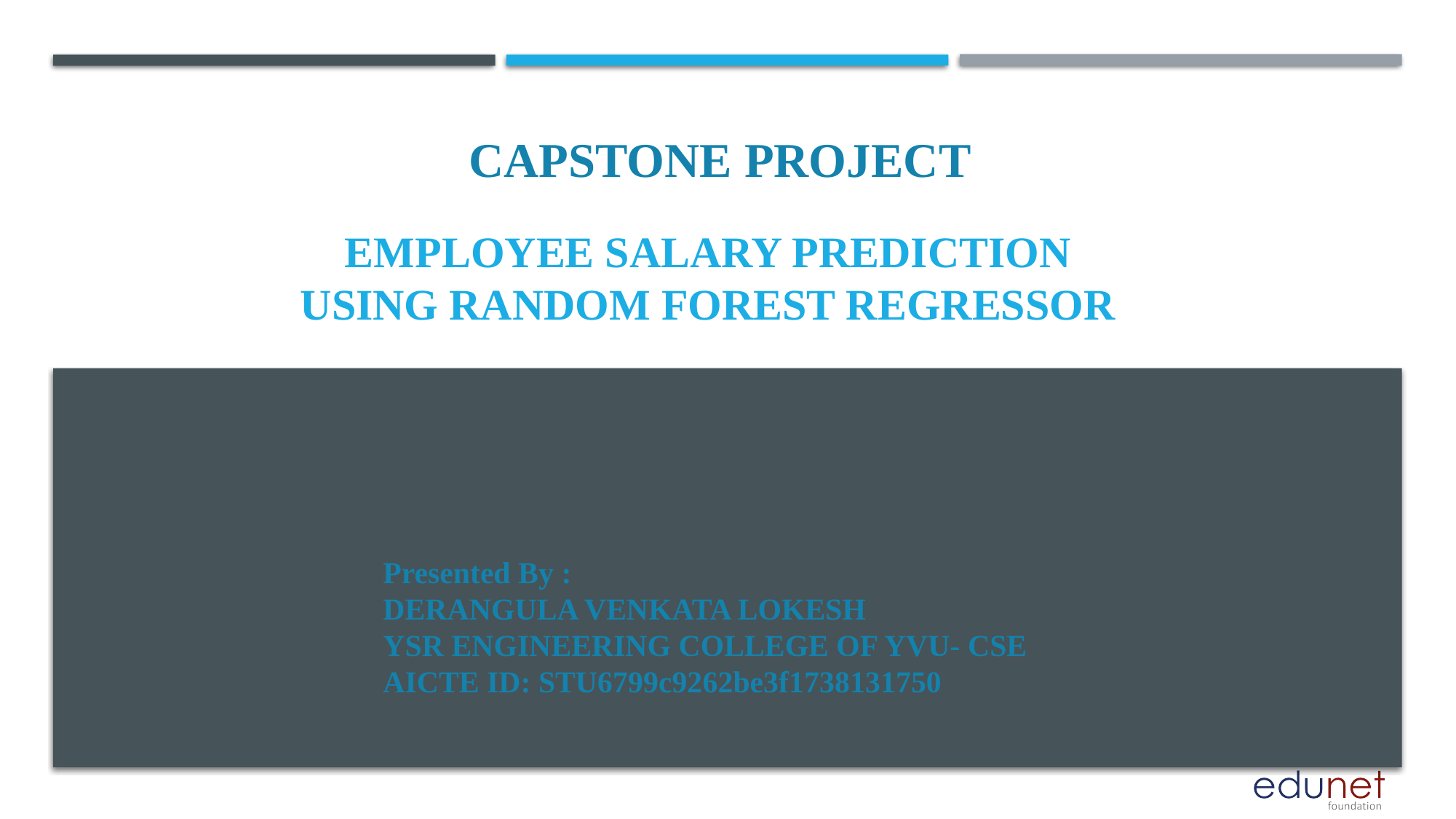

CAPSTONE PROJECT
# EMPLOYEE SALARY PREDICTION using Random forest regressor
Presented By :
DERANGULA VENKATA LOKESH
YSR ENGINEERING COLLEGE OF YVU- CSE
AICTE ID: STU6799c9262be3f1738131750